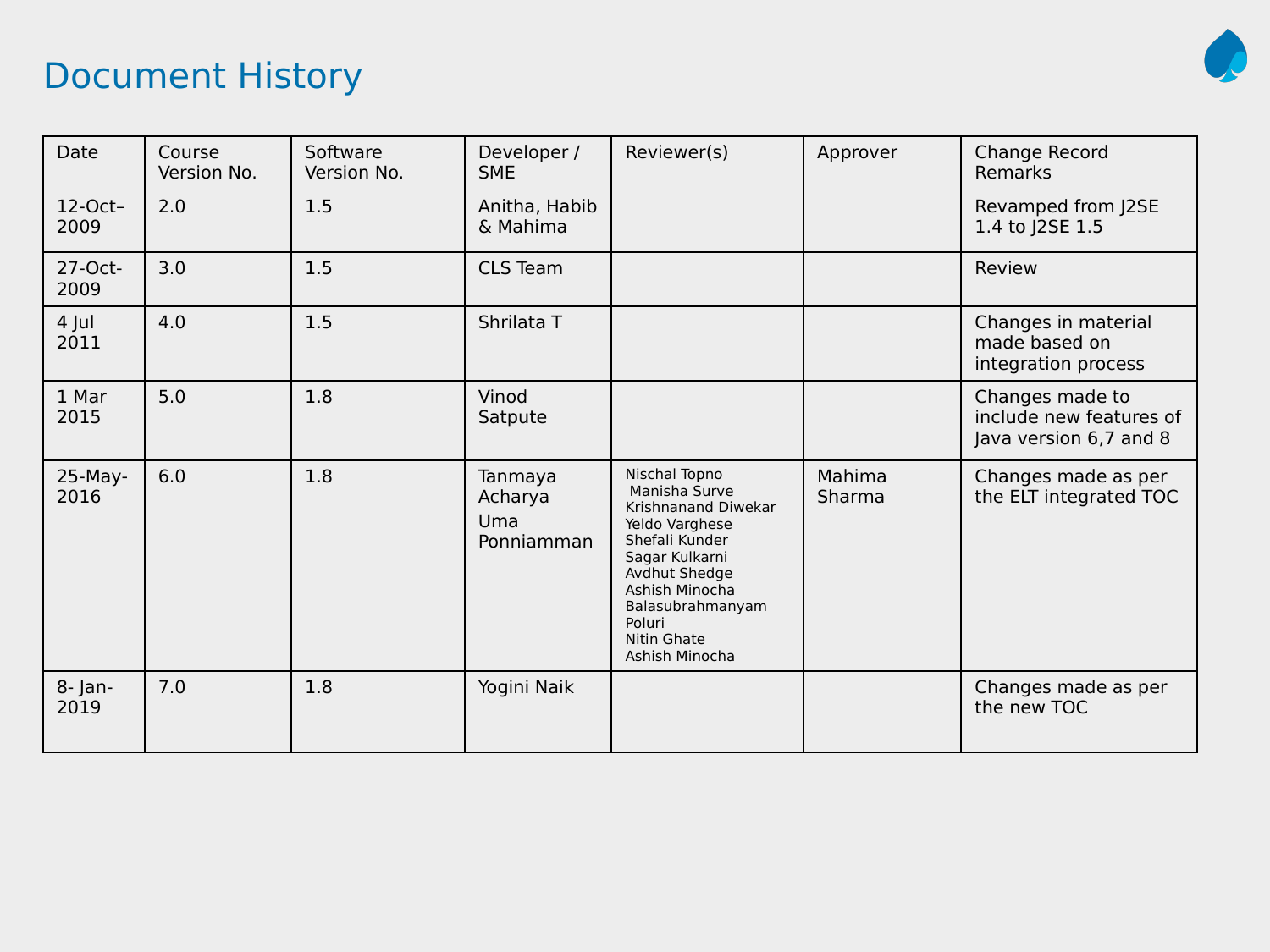

# Document History
| Date | Course Version No. | Software Version No. | Developer / SME | Reviewer(s) | Approver | Change Record Remarks |
| --- | --- | --- | --- | --- | --- | --- |
| 12-Oct–2009 | 2.0 | 1.5 | Anitha, Habib & Mahima |  |  | Revamped from J2SE 1.4 to J2SE 1.5 |
| 27-Oct-2009 | 3.0 | 1.5 | CLS Team |  |  | Review |
| 4 Jul 2011 | 4.0 | 1.5 | Shrilata T |  |  | Changes in material made based on integration process |
| 1 Mar 2015 | 5.0 | 1.8 | Vinod Satpute |  |  | Changes made to include new features of Java version 6,7 and 8 |
| 25-May-2016 | 6.0 | 1.8 | Tanmaya Acharya Uma Ponniamman | Nischal Topno Manisha Surve Krishnanand Diwekar Yeldo Varghese Shefali Kunder Sagar Kulkarni Avdhut Shedge Ashish Minocha Balasubrahmanyam Poluri Nitin Ghate Ashish Minocha | Mahima Sharma | Changes made as per the ELT integrated TOC |
| 8- Jan-2019 | 7.0 | 1.8 | Yogini Naik |  |  | Changes made as per the new TOC |